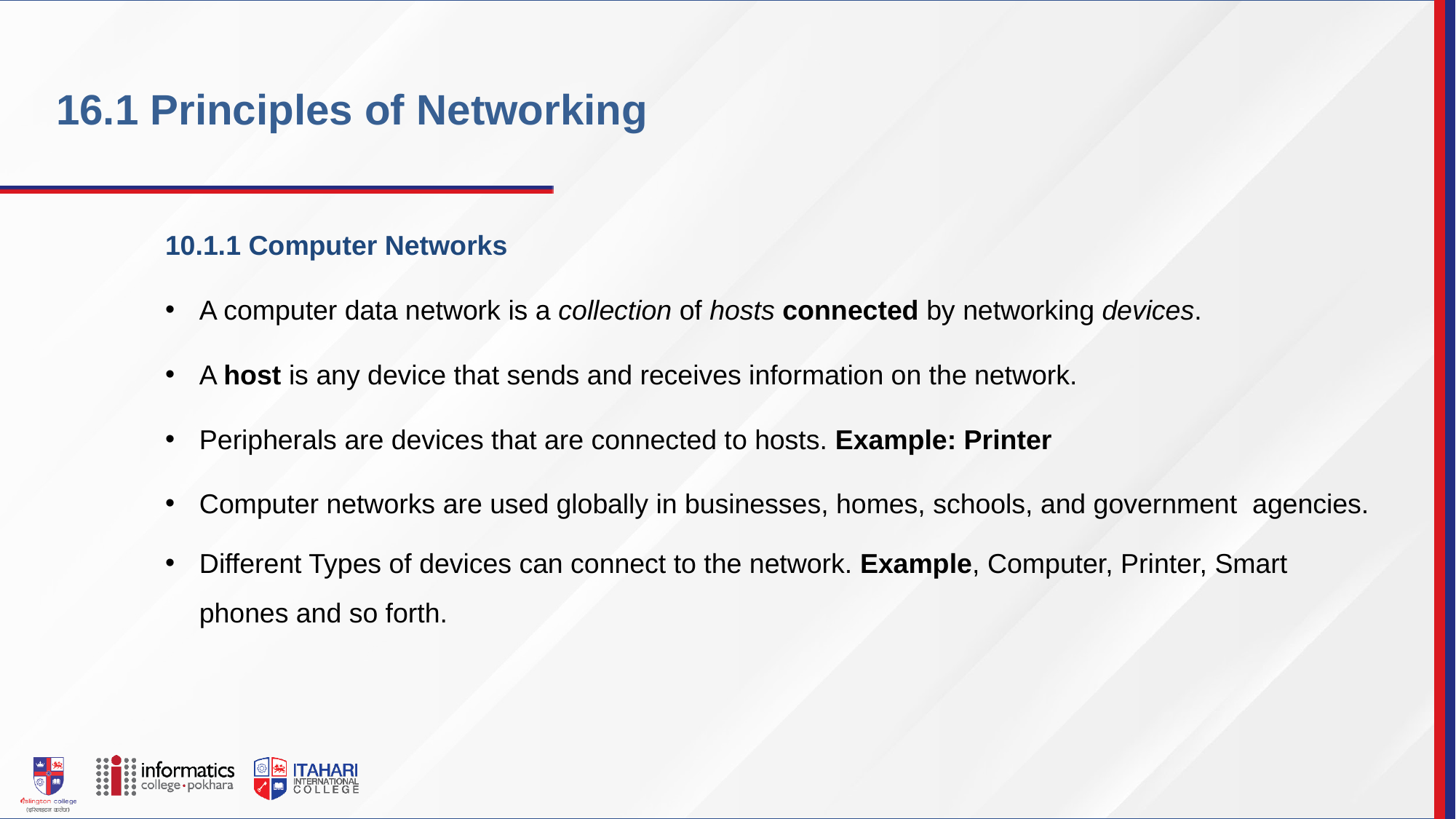

16.1 Principles of Networking
10.1.1 Computer Networks

A computer data network is a collection of hosts connected by networking devices.

A host is any device that sends and receives information on the network.

Peripherals are devices that are connected to hosts. Example: Printer
Computer networks are used globally in businesses, homes, schools, and government  agencies.
Different Types of devices can connect to the network. Example, Computer, Printer, Smart  phones and so forth.